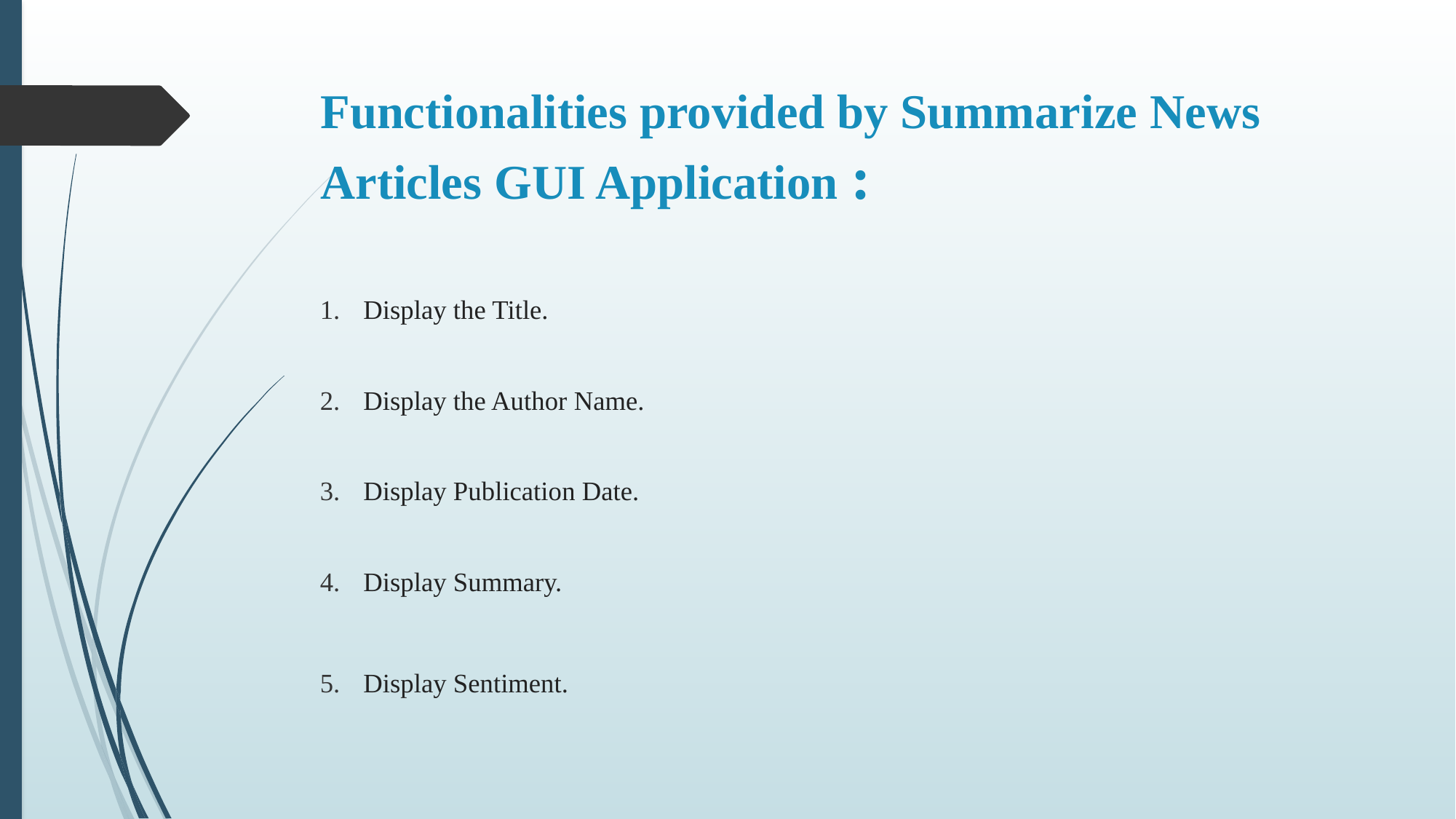

# Functionalities provided by Summarize News Articles GUI Application :
Display the Title.
Display the Author Name.
Display Publication Date.
Display Summary.
Display Sentiment.